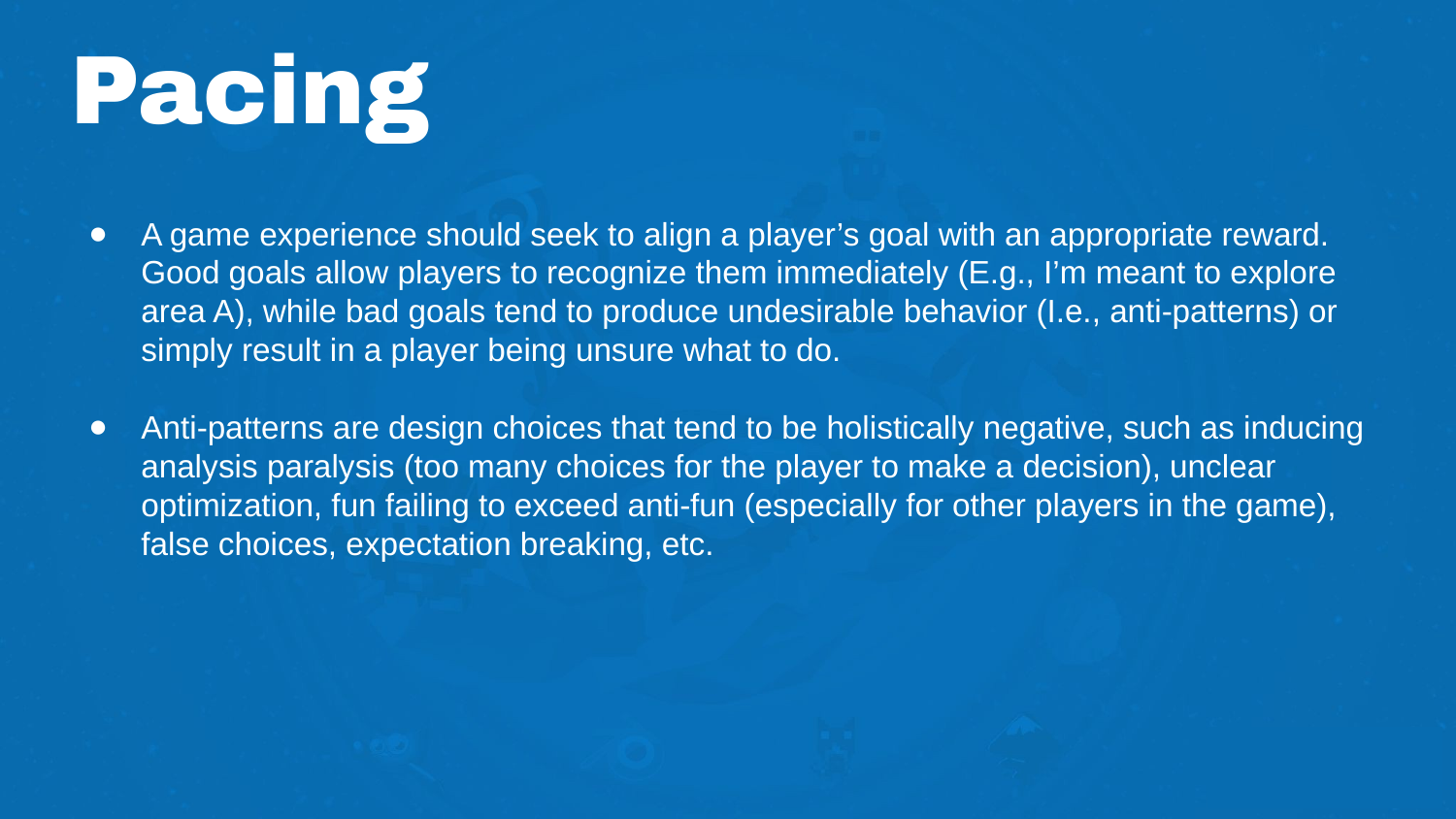

# Pacing
A game experience should seek to align a player’s goal with an appropriate reward. Good goals allow players to recognize them immediately (E.g., I’m meant to explore area A), while bad goals tend to produce undesirable behavior (I.e., anti-patterns) or simply result in a player being unsure what to do.

Anti-patterns are design choices that tend to be holistically negative, such as inducing analysis paralysis (too many choices for the player to make a decision), unclear optimization, fun failing to exceed anti-fun (especially for other players in the game), false choices, expectation breaking, etc.